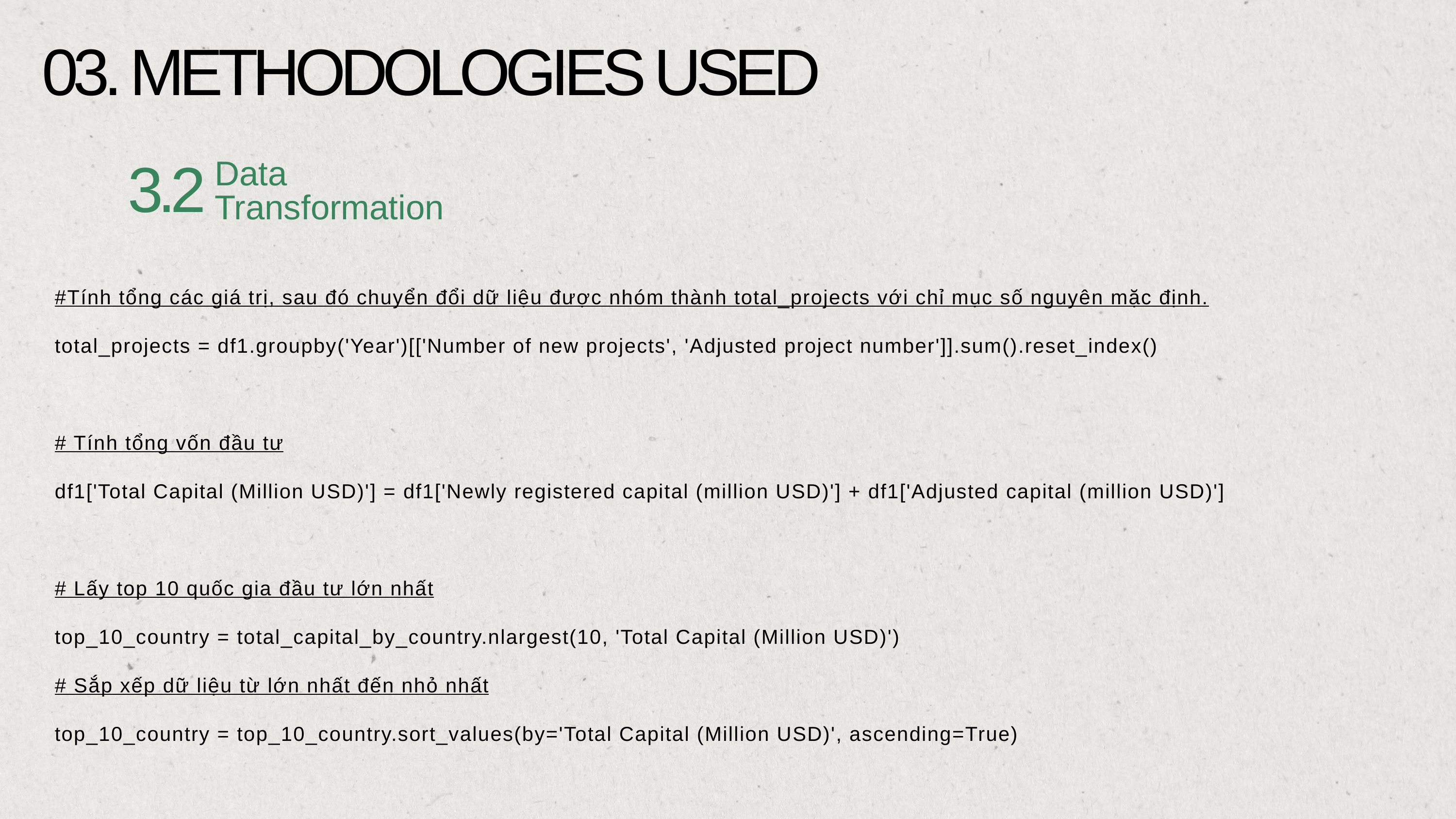

03. METHODOLOGIES USED
Data Transformation
3.2

#Tính tổng các giá trị, sau đó chuyển đổi dữ liệu được nhóm thành total_projects với chỉ mục số nguyên mặc định.
total_projects = df1.groupby('Year')[['Number of new projects', 'Adjusted project number']].sum().reset_index()

# Tính tổng vốn đầu tư
df1['Total Capital (Million USD)'] = df1['Newly registered capital (million USD)'] + df1['Adjusted capital (million USD)']

# Lấy top 10 quốc gia đầu tư lớn nhất
top_10_country = total_capital_by_country.nlargest(10, 'Total Capital (Million USD)')
# Sắp xếp dữ liệu từ lớn nhất đến nhỏ nhất
top_10_country = top_10_country.sort_values(by='Total Capital (Million USD)', ascending=True)